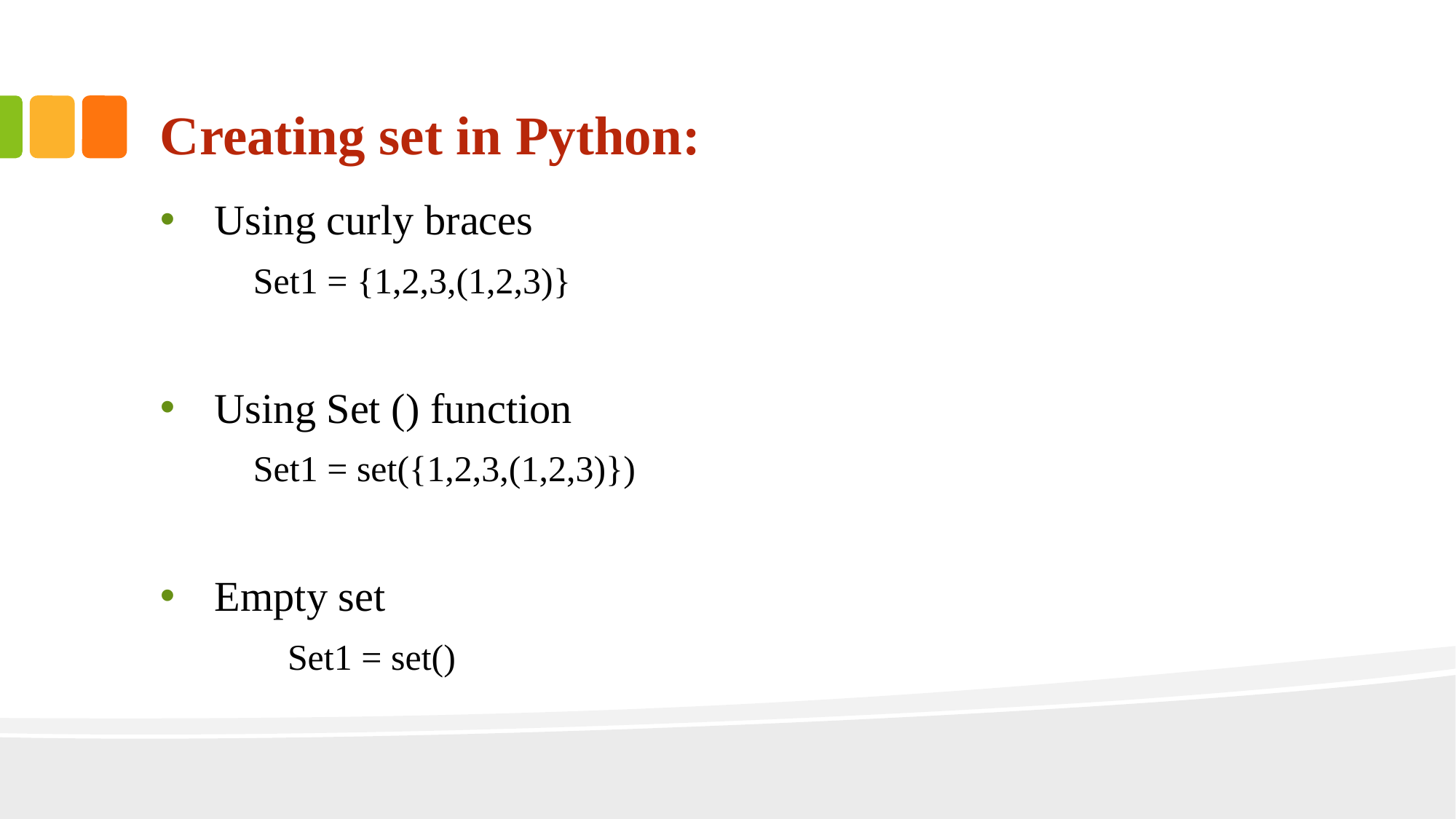

# Creating set in Python:
Using curly braces
Set1 = {1,2,3,(1,2,3)}

Using Set () function
Set1 = set({1,2,3,(1,2,3)})

Empty set
Set1 = set()